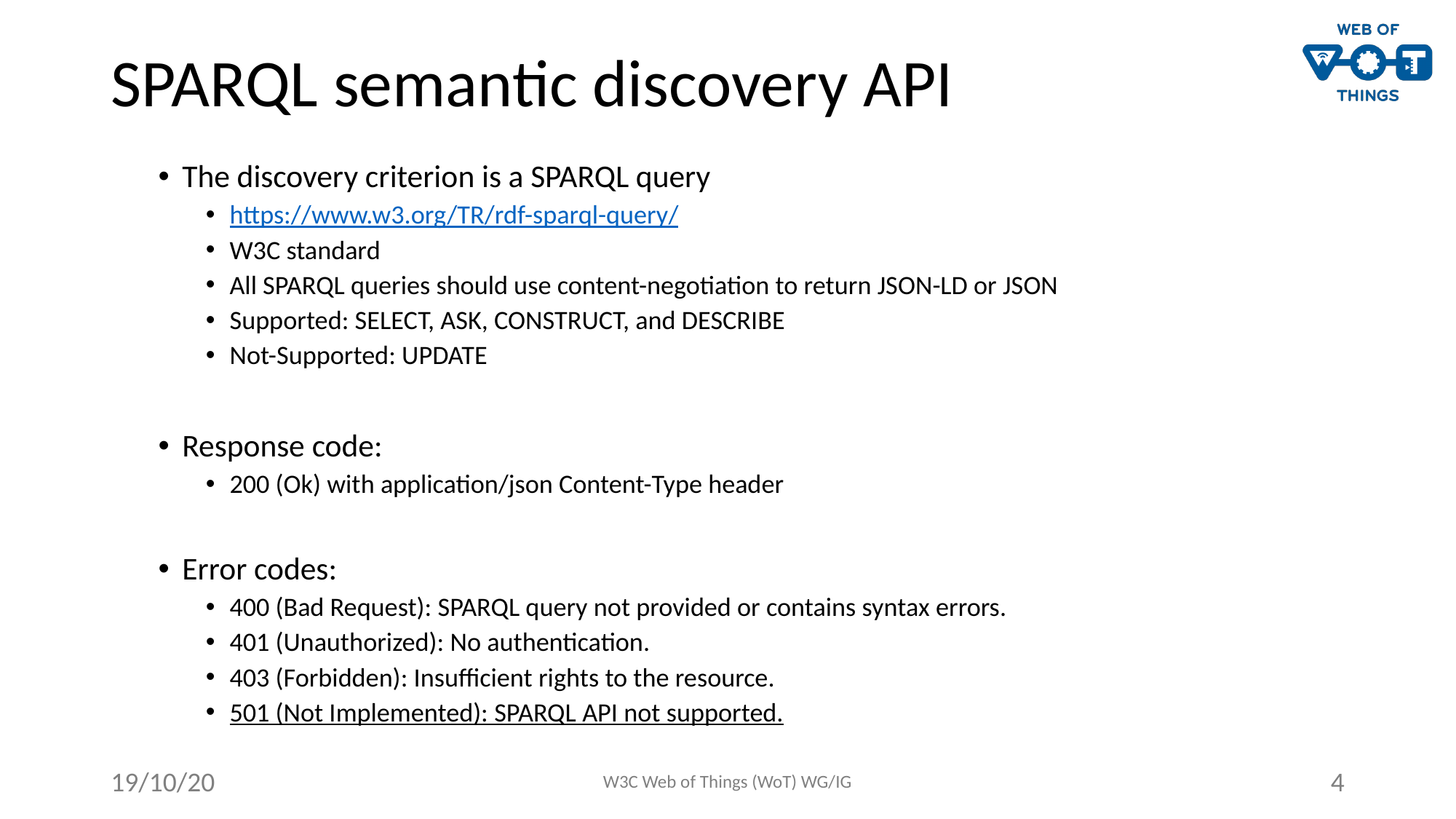

# SPARQL semantic discovery API
The discovery criterion is a SPARQL query
https://www.w3.org/TR/rdf-sparql-query/
W3C standard
All SPARQL queries should use content-negotiation to return JSON-LD or JSON
Supported: SELECT, ASK, CONSTRUCT, and DESCRIBE
Not-Supported: UPDATE

Response code:
200 (Ok) with application/json Content-Type header

Error codes:
400 (Bad Request): SPARQL query not provided or contains syntax errors.
401 (Unauthorized): No authentication.
403 (Forbidden): Insufficient rights to the resource.
501 (Not Implemented): SPARQL API not supported.
19/10/20
W3C Web of Things (WoT) WG/IG
4